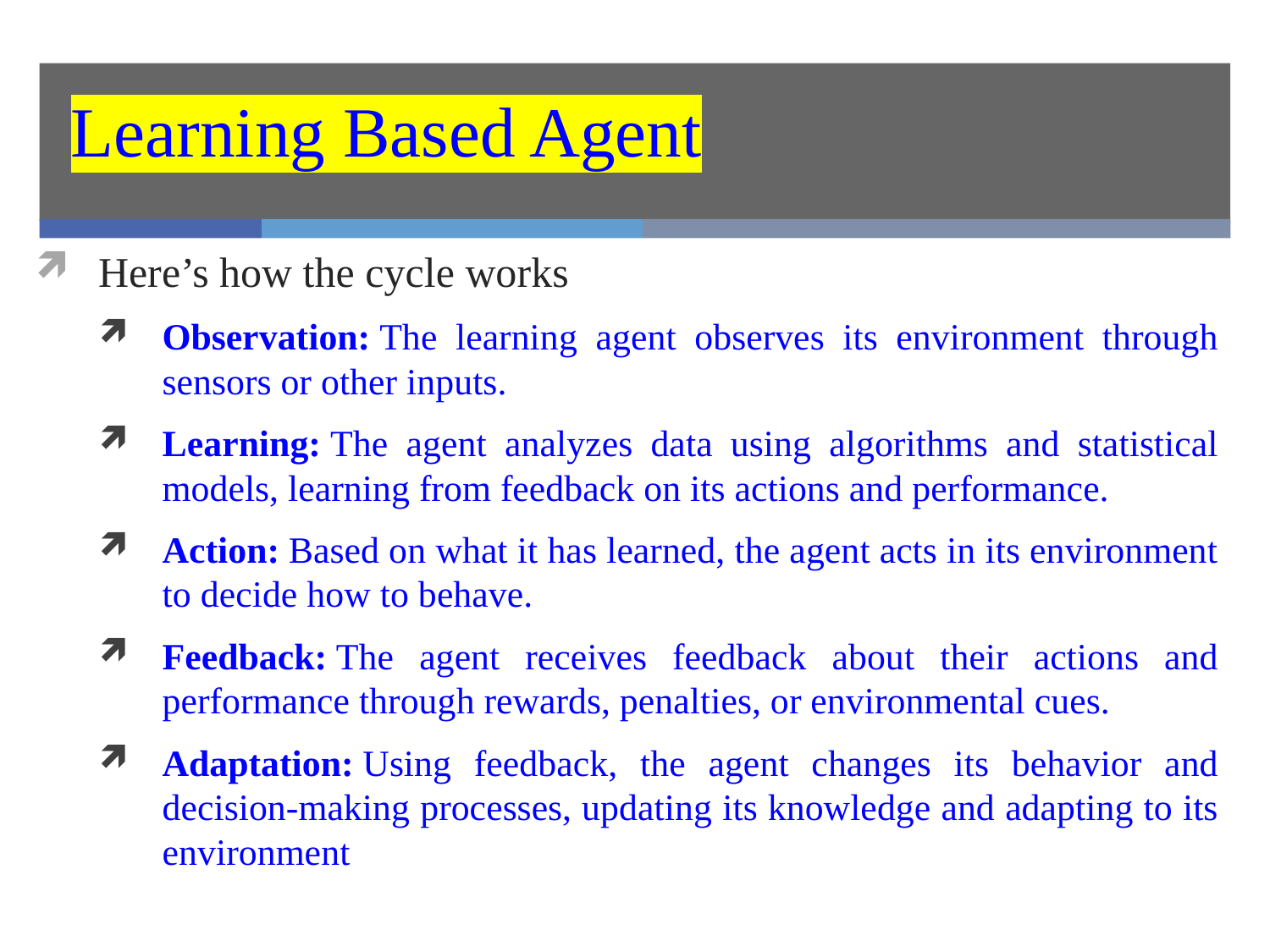

Learning Based Agent
Here’s how the cycle works
Observation: The learning agent observes its environment through sensors or other inputs.
Learning: The agent analyzes data using algorithms and statistical models, learning from feedback on its actions and performance.
Action: Based on what it has learned, the agent acts in its environment to decide how to behave.
Feedback: The agent receives feedback about their actions and performance through rewards, penalties, or environmental cues.
Adaptation: Using feedback, the agent changes its behavior and decision-making processes, updating its knowledge and adapting to its environment